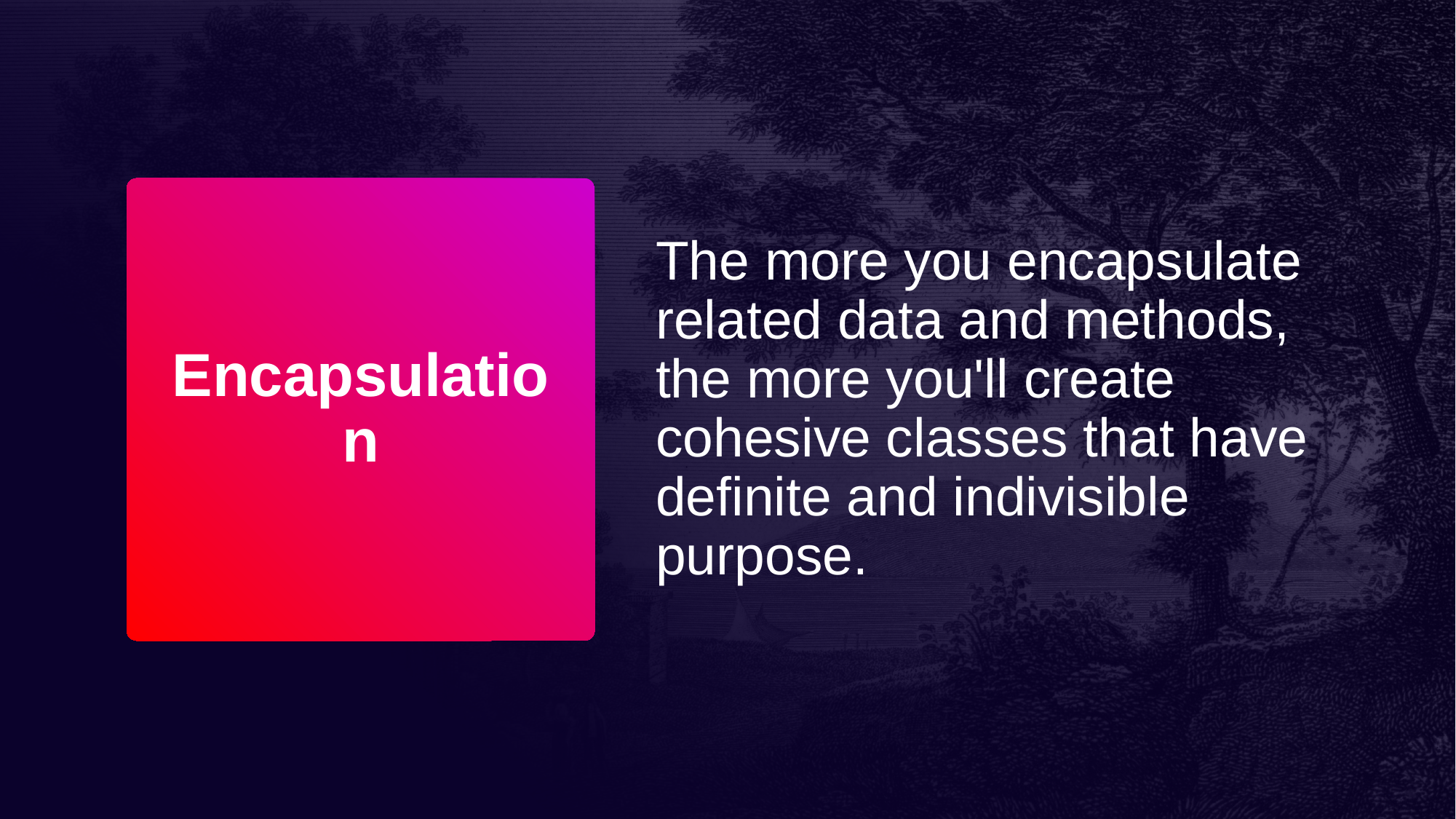

The more you encapsulate related data and methods, the more you'll create cohesive classes that have definite and indivisible purpose.
# Encapsulation